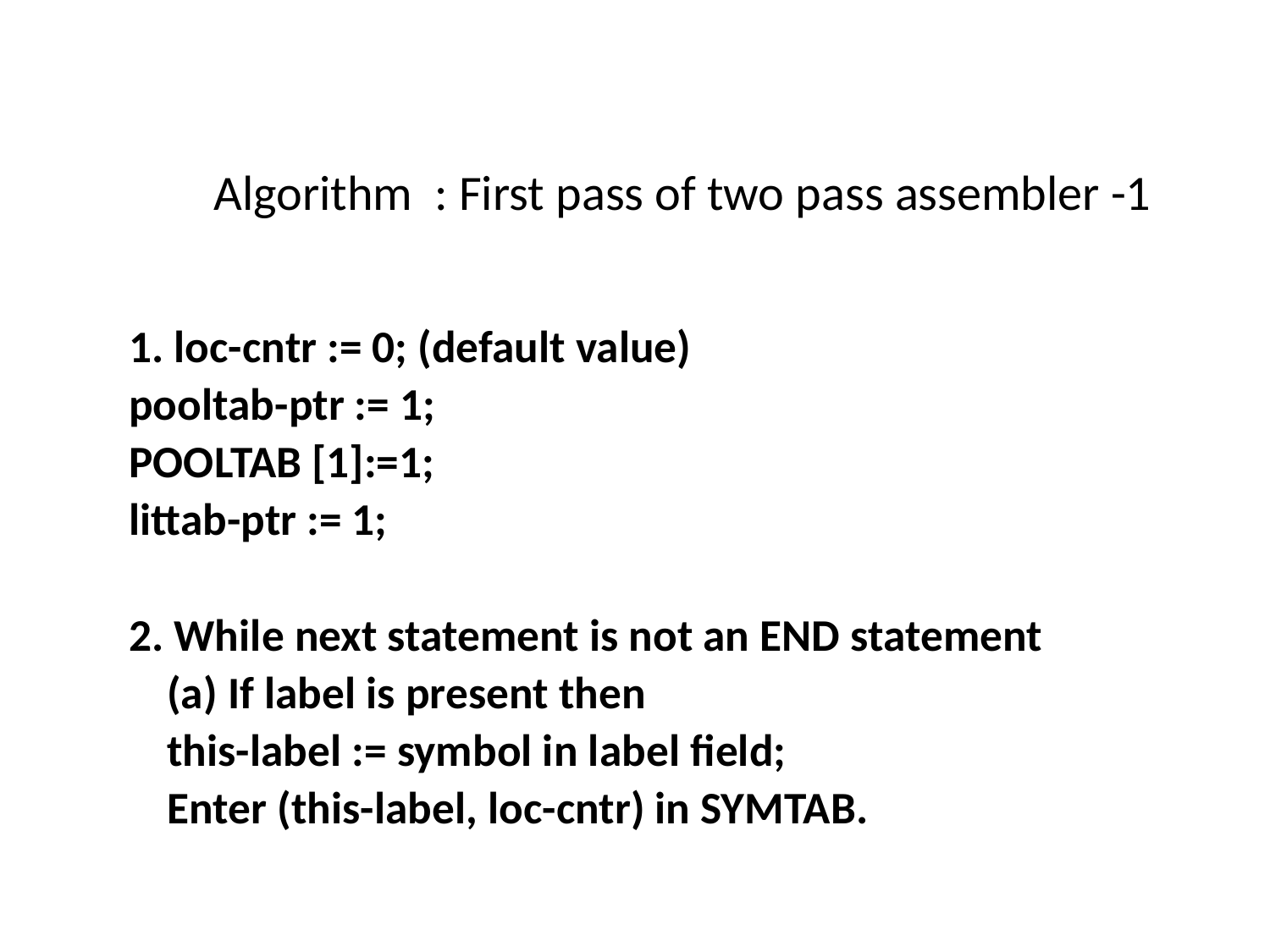

Algorithm  : First pass of two pass assembler -1
1. loc-cntr := 0; (default value)
pooltab-ptr := 1;
POOLTAB [1]:=1;
littab-ptr := 1;

2. While next statement is not an END statement
	(a) If label is present then
		this-label := symbol in label field;
		Enter (this-label, loc-cntr) in SYMTAB.